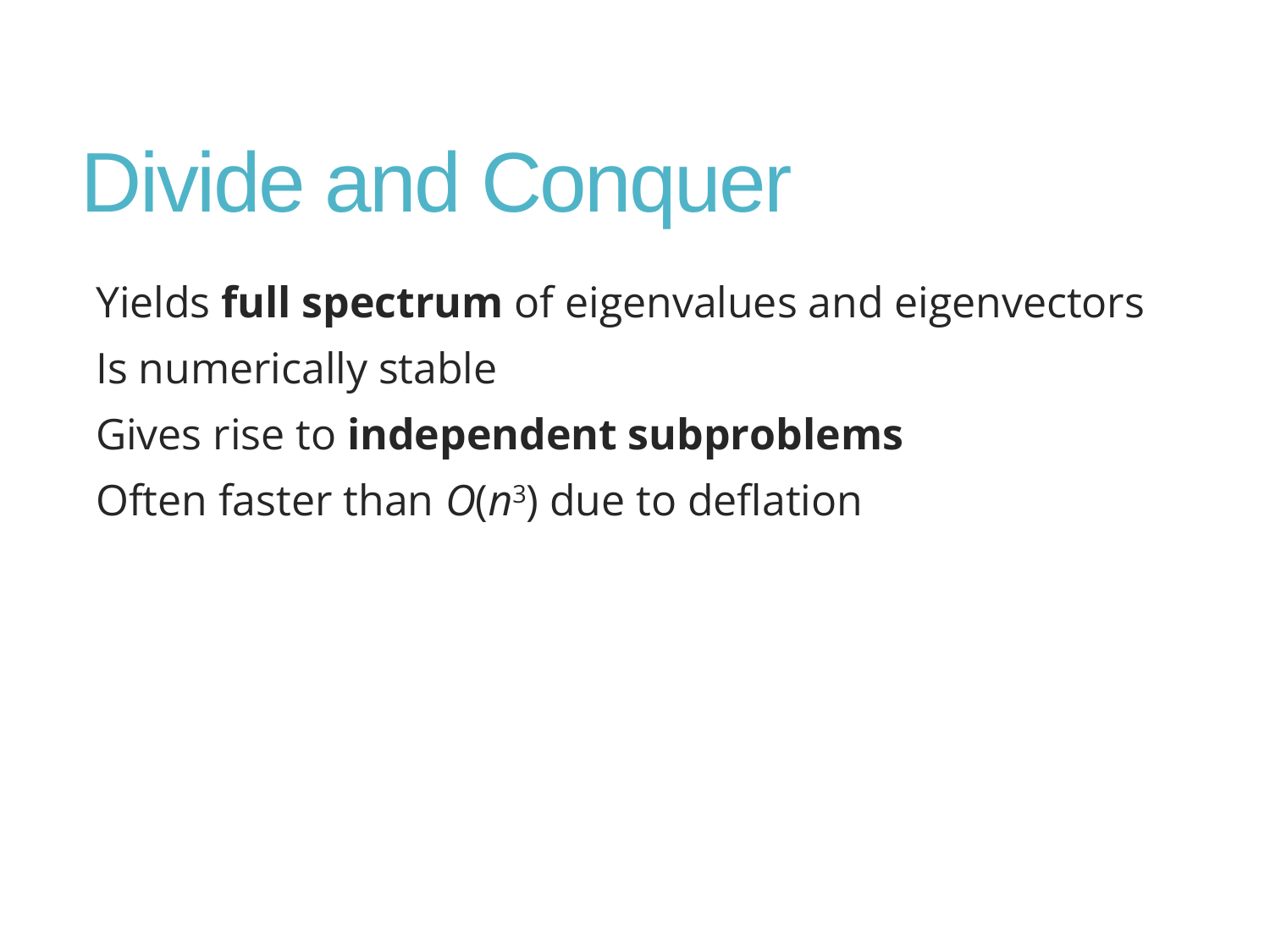

# Divide and Conquer
Yields full spectrum of eigenvalues and eigenvectors
Is numerically stable
Gives rise to independent subproblems
Often faster than O(n3) due to deflation